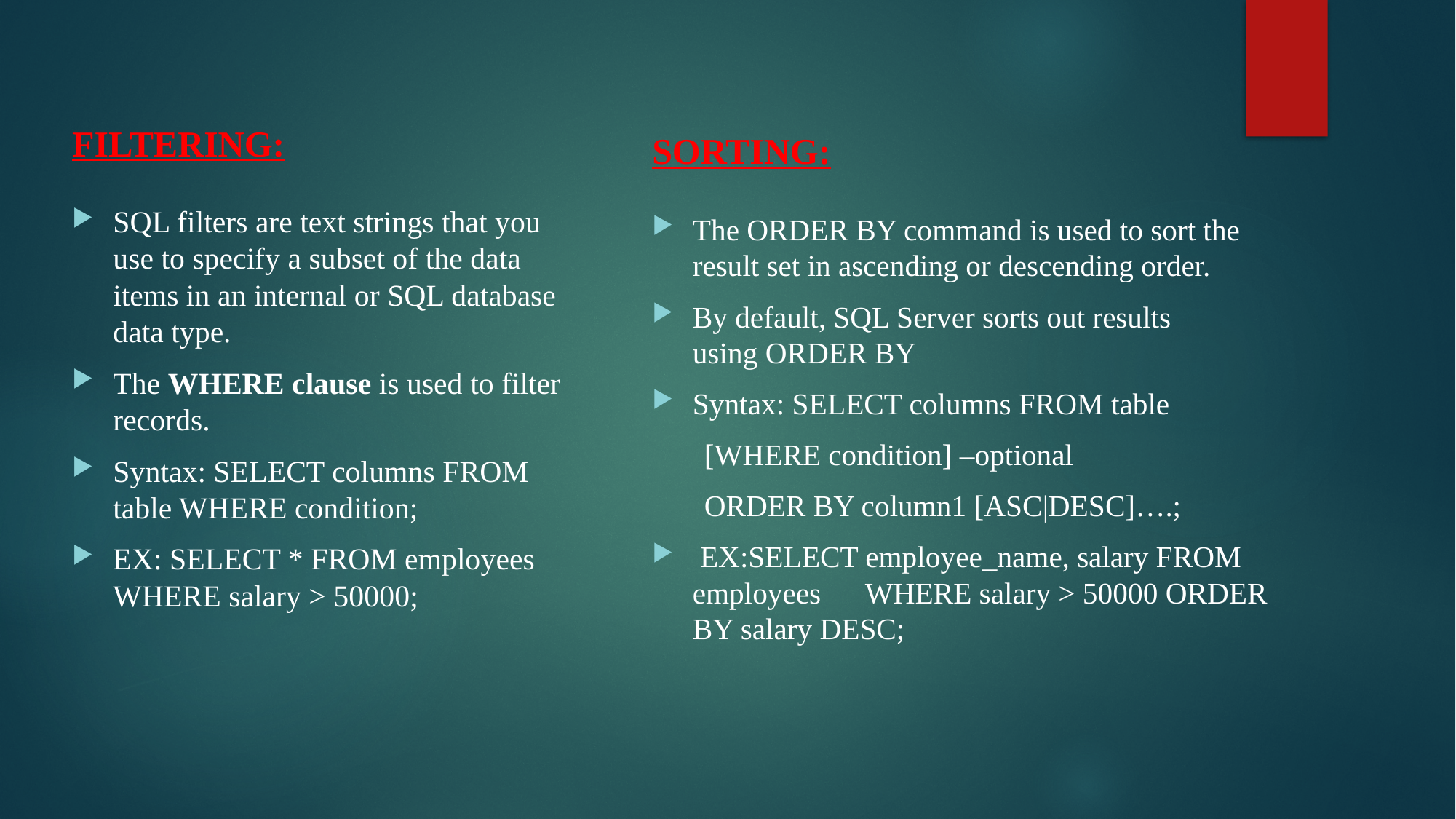

FILTERING:
SORTING:
SQL filters are text strings that you use to specify a subset of the data items in an internal or SQL database data type.
The WHERE clause is used to filter records.
Syntax: SELECT columns FROM table WHERE condition;
EX: SELECT * FROM employees WHERE salary > 50000;
The ORDER BY command is used to sort the result set in ascending or descending order.
By default, SQL Server sorts out results using ORDER BY
Syntax: SELECT columns FROM table
       [WHERE condition] –optional
       ORDER BY column1 [ASC|DESC]….;
 EX:SELECT employee_name, salary FROM employees      WHERE salary > 50000 ORDER BY salary DESC;